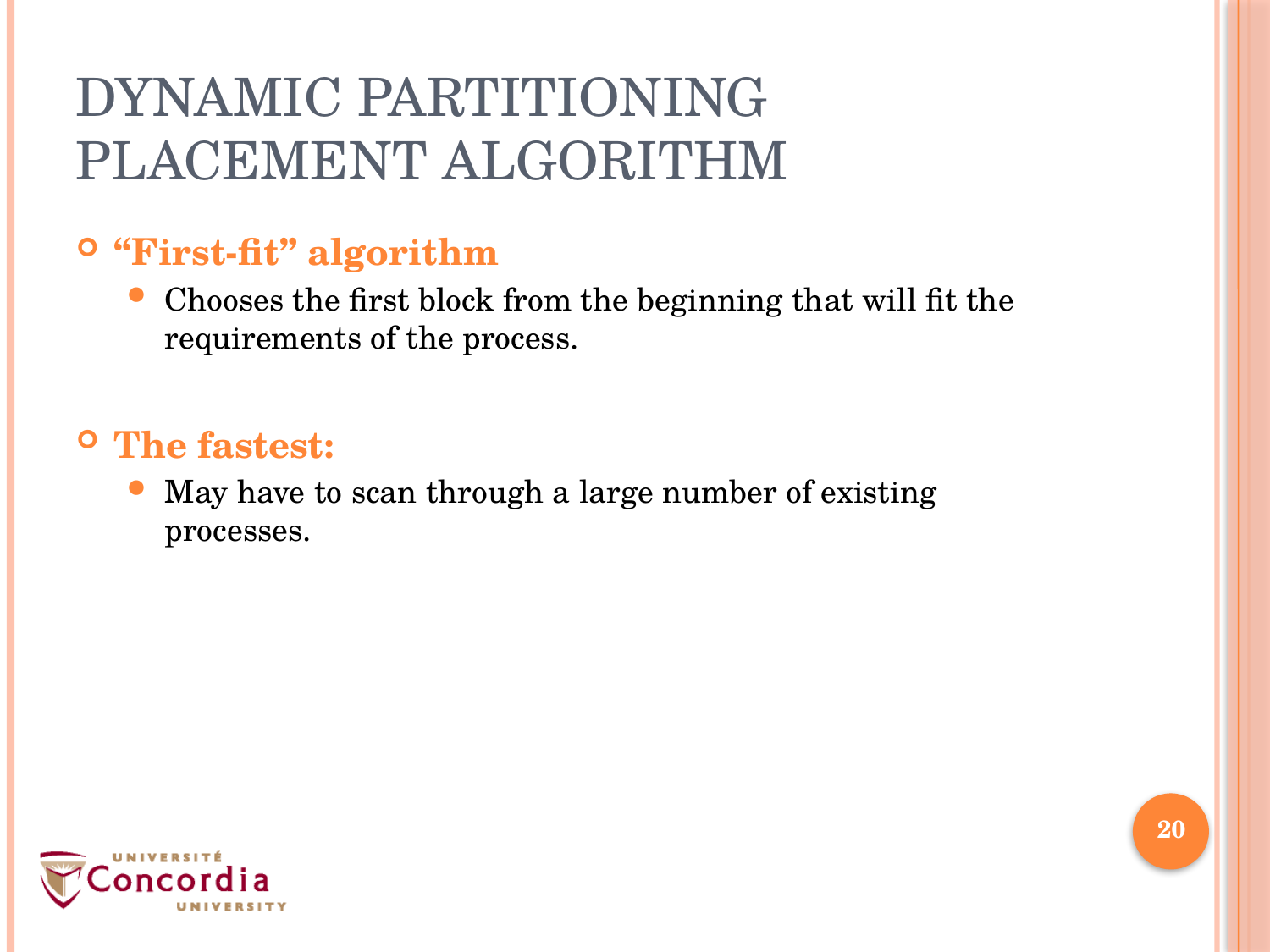

# Dynamic Partitioning Placement Algorithm
“First-­ﬁt” algorithm
Chooses the first block from the beginning that will fit the requirements of the process.

The fastest:
May have to scan through a large number of existing processes.

20